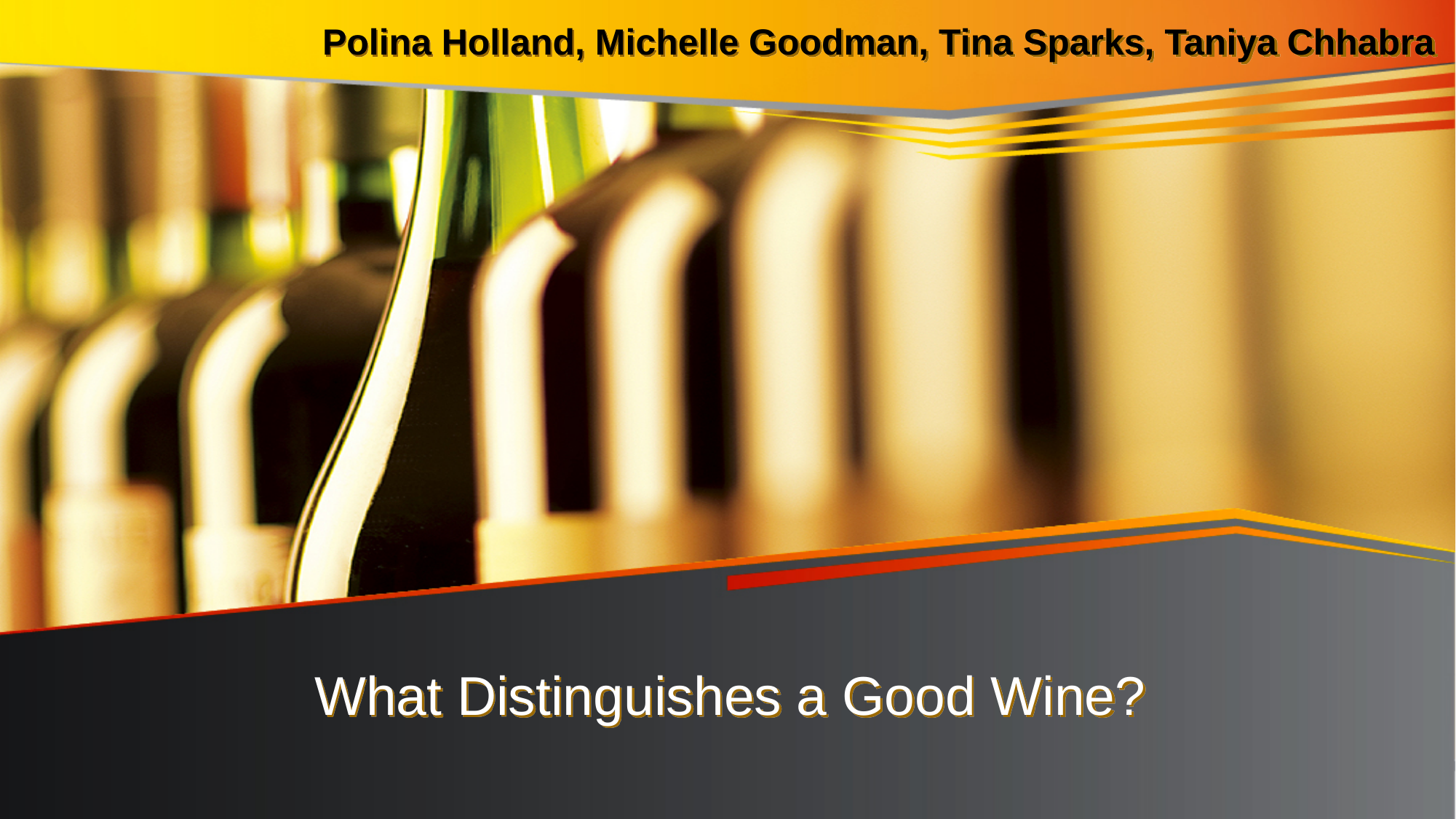

Polina Holland, Michelle Goodman, Tina Sparks, Taniya Chhabra
# What Distinguishes a Good Wine?